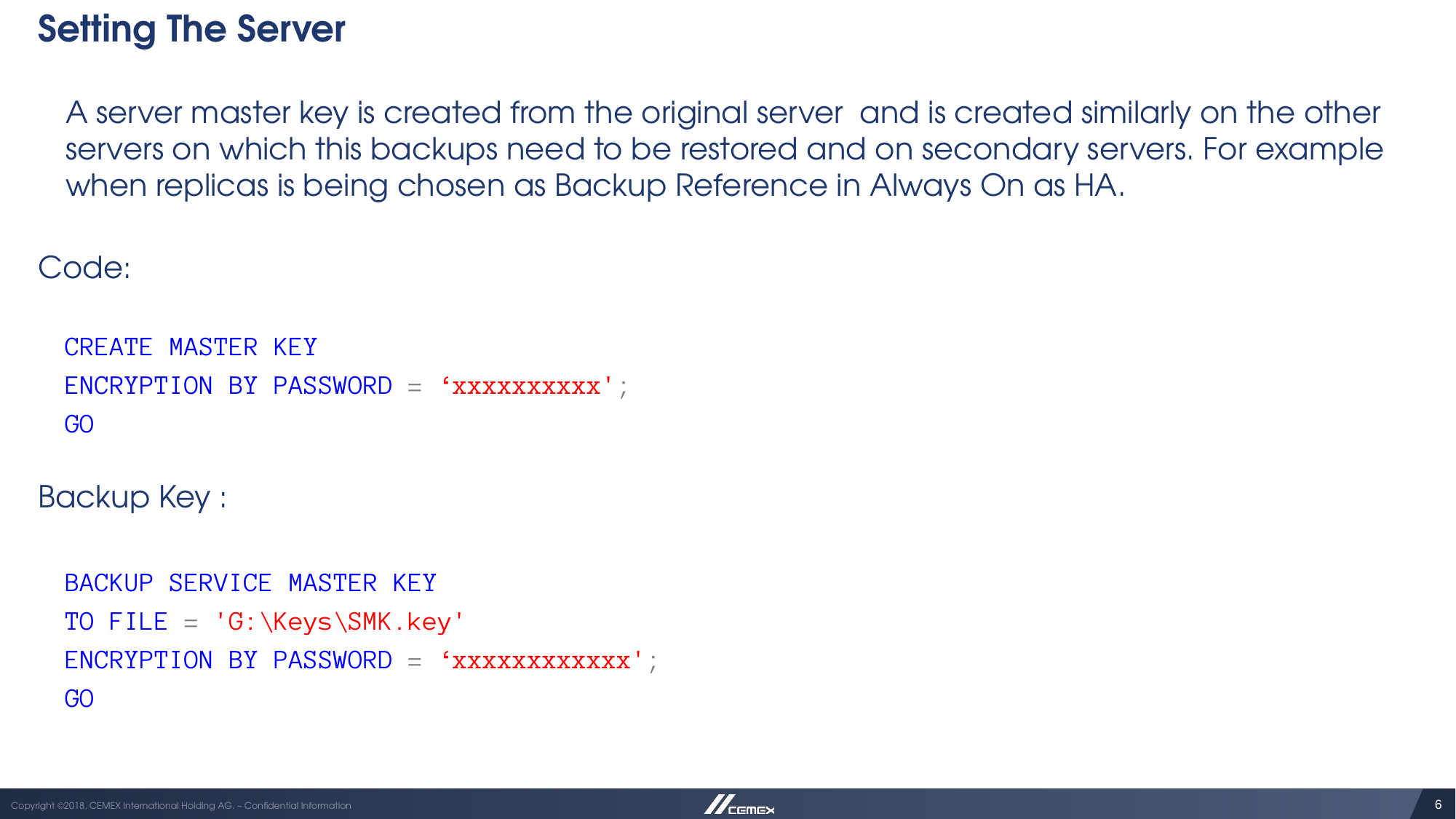

Setting The Server

	A server master key is created from the original server  and is created similarly on the other servers on which this backups need to be restored and on secondary servers. For example when replicas is being chosen as Backup Reference in Always On as HA.

Code:

CREATE MASTER KEY
ENCRYPTION BY PASSWORD = ‘xxxxxxxxxx';
GO

Backup Key :

BACKUP SERVICE MASTER KEY
TO FILE = 'G:\Keys\SMK.key'
ENCRYPTION BY PASSWORD = ‘xxxxxxxxxxxx';
GO